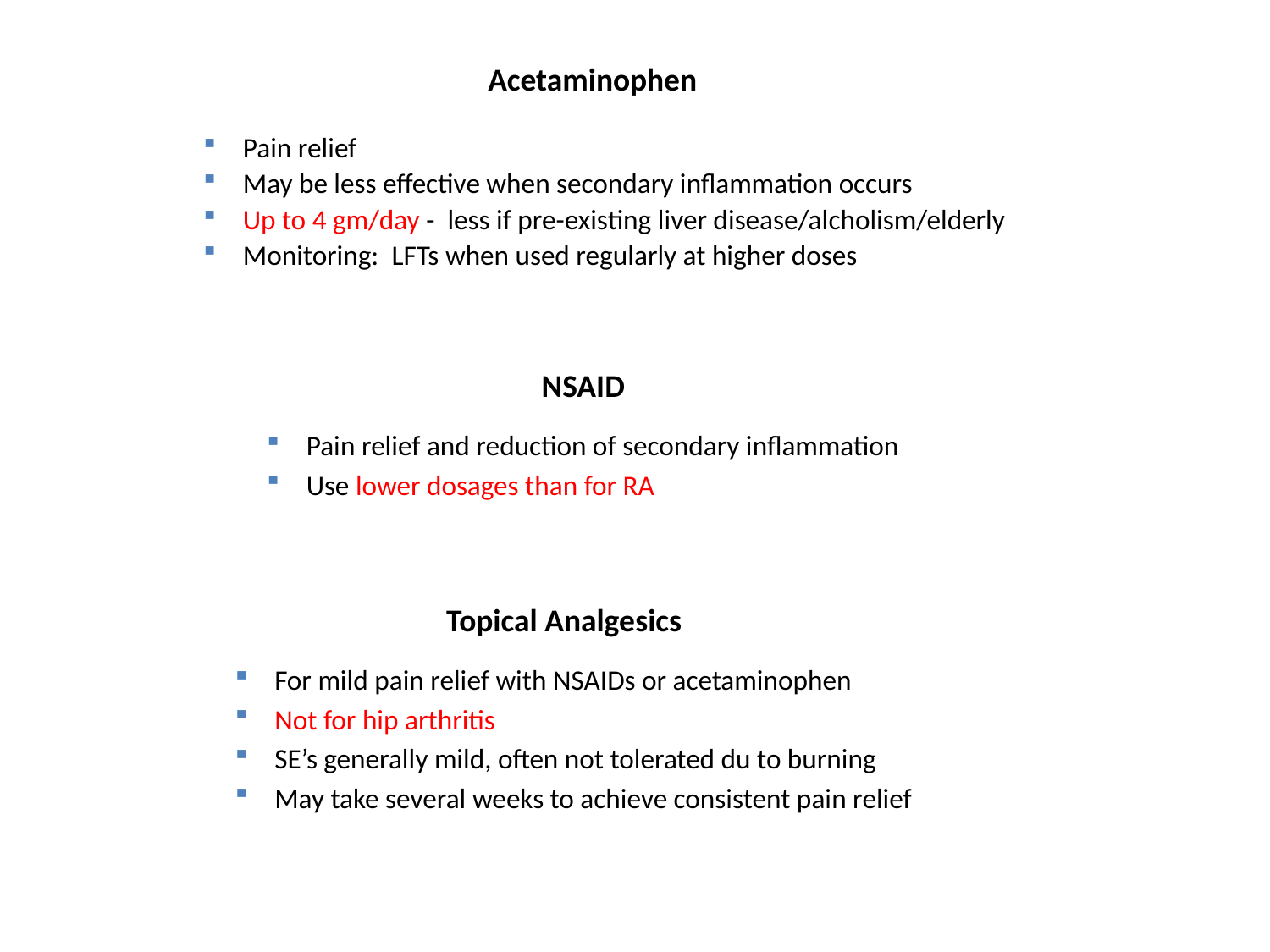

Acetaminophen
Pain relief
May be less effective when secondary inflammation occurs
Up to 4 gm/day -  less if pre-existing liver disease/alcholism/elderly
Monitoring:  LFTs when used regularly at higher doses
NSAID
Pain relief and reduction of secondary inflammation
Use lower dosages than for RA
Topical Analgesics
For mild pain relief with NSAIDs or acetaminophen
Not for hip arthritis
SE’s generally mild, often not tolerated du to burning
May take several weeks to achieve consistent pain relief